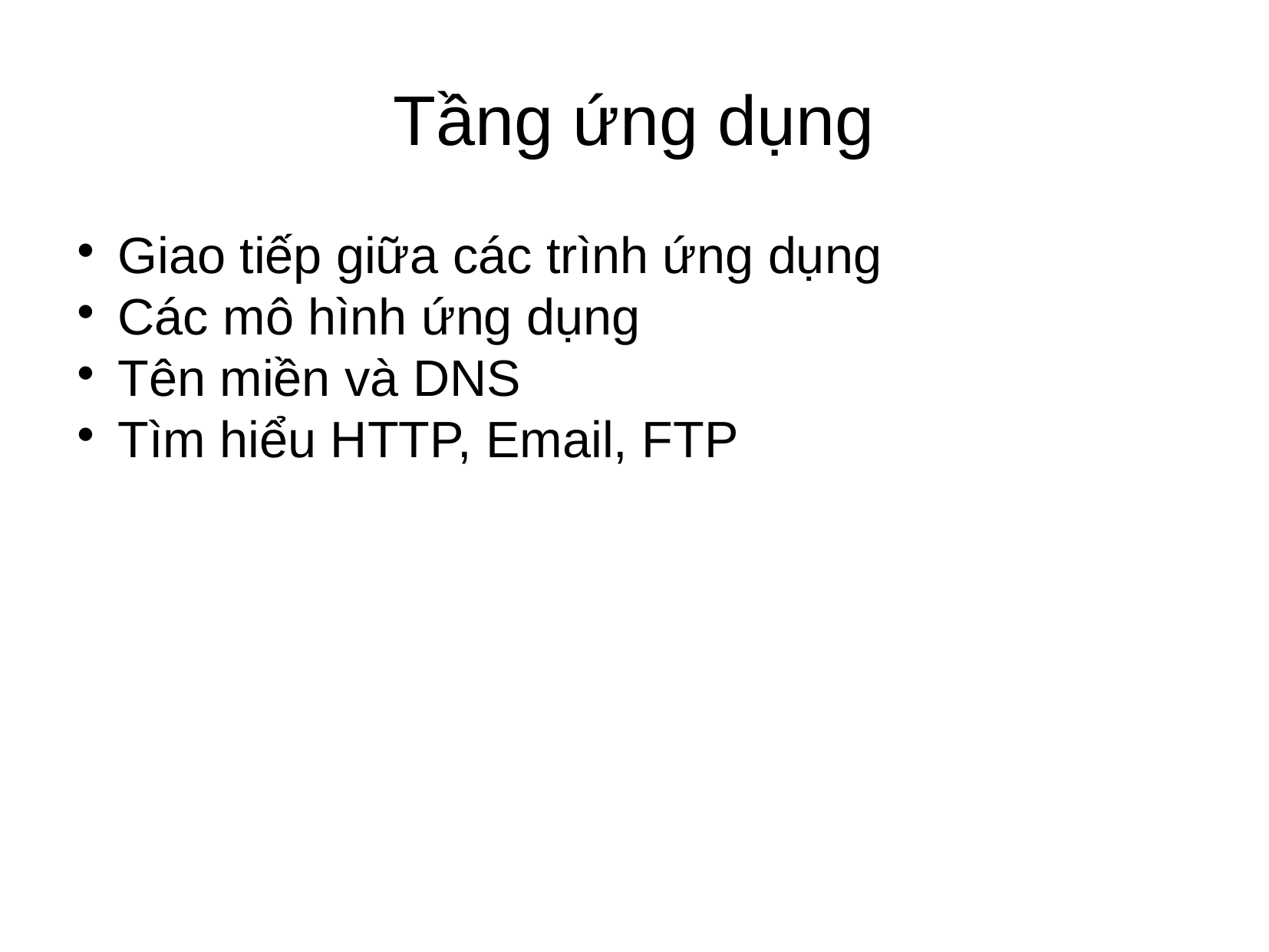

Tầng ứng dụng
Giao tiếp giữa các trình ứng dụng
Các mô hình ứng dụng
Tên miền và DNS
Tìm hiểu HTTP, Email, FTP